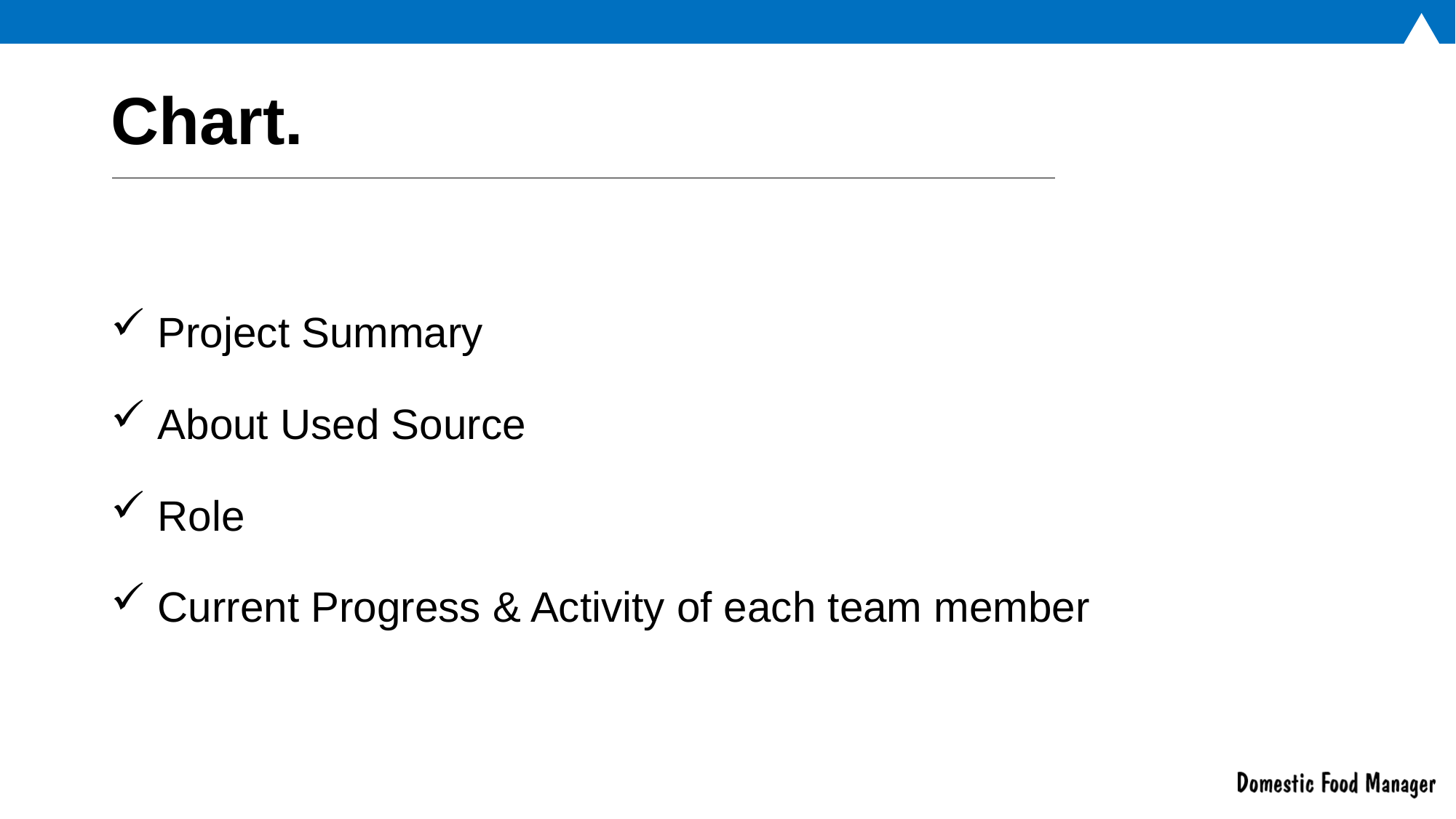

# Chart.
 Project Summary
 About Used Source
 Role
 Current Progress & Activity of each team member